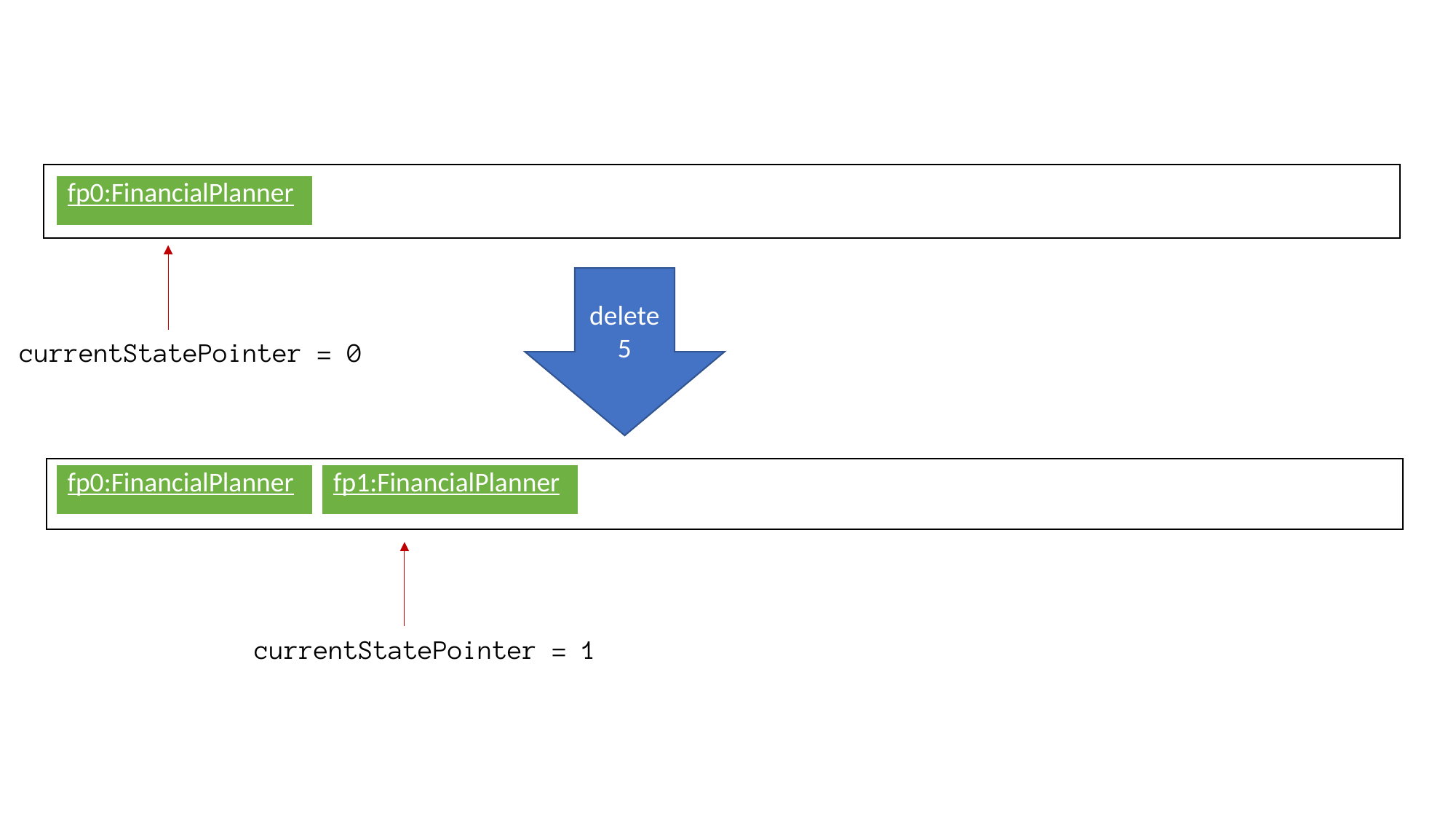

| fp0:FinancialPlanner |
| --- |
delete 5
currentStatePointer = 0

| fp1:FinancialPlanner |
| --- |
| fp0:FinancialPlanner |
| --- |
currentStatePointer = 1